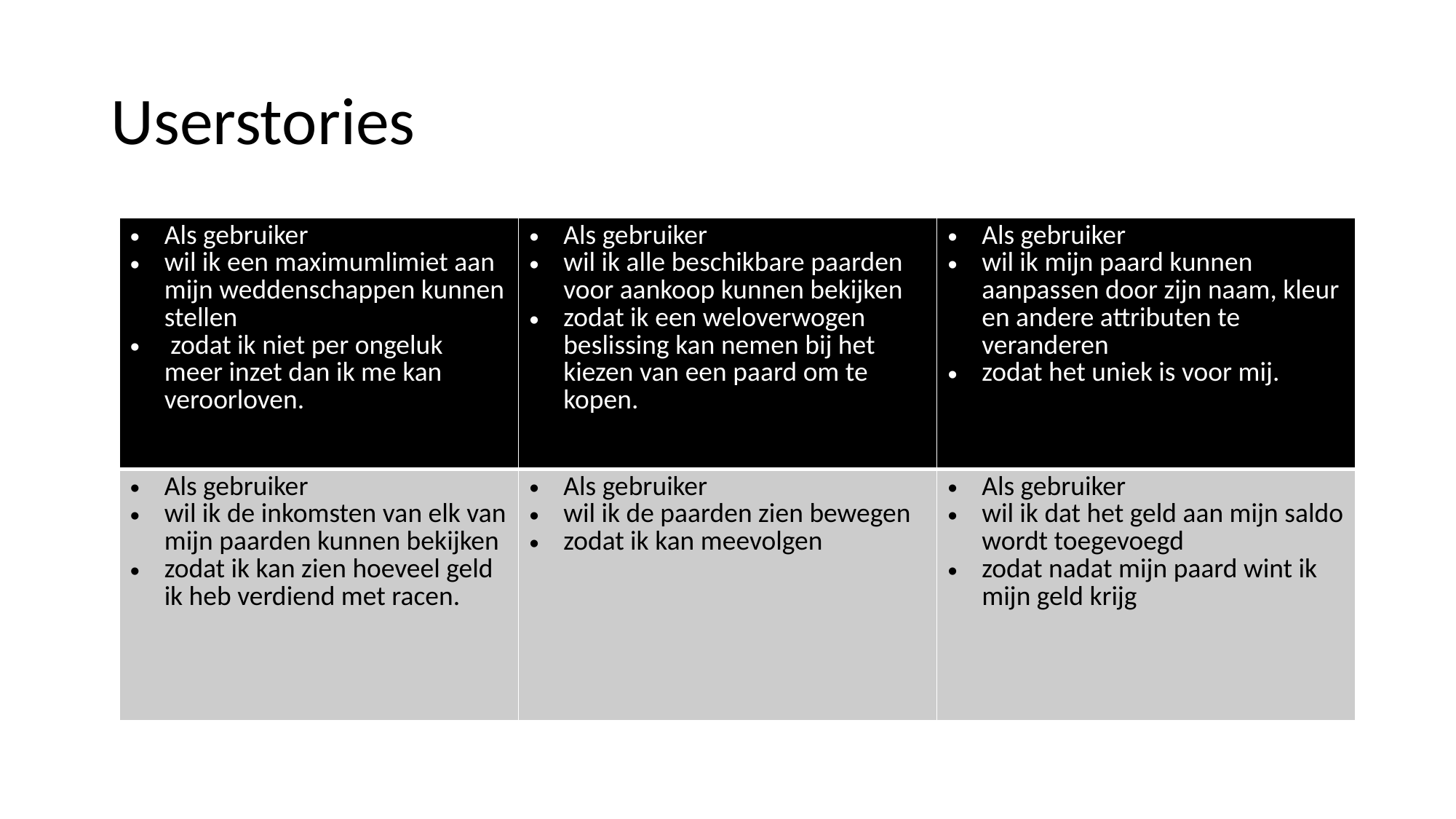

# Userstories
| Als gebruiker wil ik een maximumlimiet aan mijn weddenschappen kunnen stellen zodat ik niet per ongeluk meer inzet dan ik me kan veroorloven. | Als gebruiker wil ik alle beschikbare paarden voor aankoop kunnen bekijken zodat ik een weloverwogen beslissing kan nemen bij het kiezen van een paard om te kopen. | Als gebruiker wil ik mijn paard kunnen aanpassen door zijn naam, kleur en andere attributen te veranderen zodat het uniek is voor mij. |
| --- | --- | --- |
| Als gebruiker wil ik de inkomsten van elk van mijn paarden kunnen bekijken zodat ik kan zien hoeveel geld ik heb verdiend met racen. | Als gebruiker wil ik de paarden zien bewegen zodat ik kan meevolgen | Als gebruiker wil ik dat het geld aan mijn saldo wordt toegevoegd zodat nadat mijn paard wint ik mijn geld krijg |